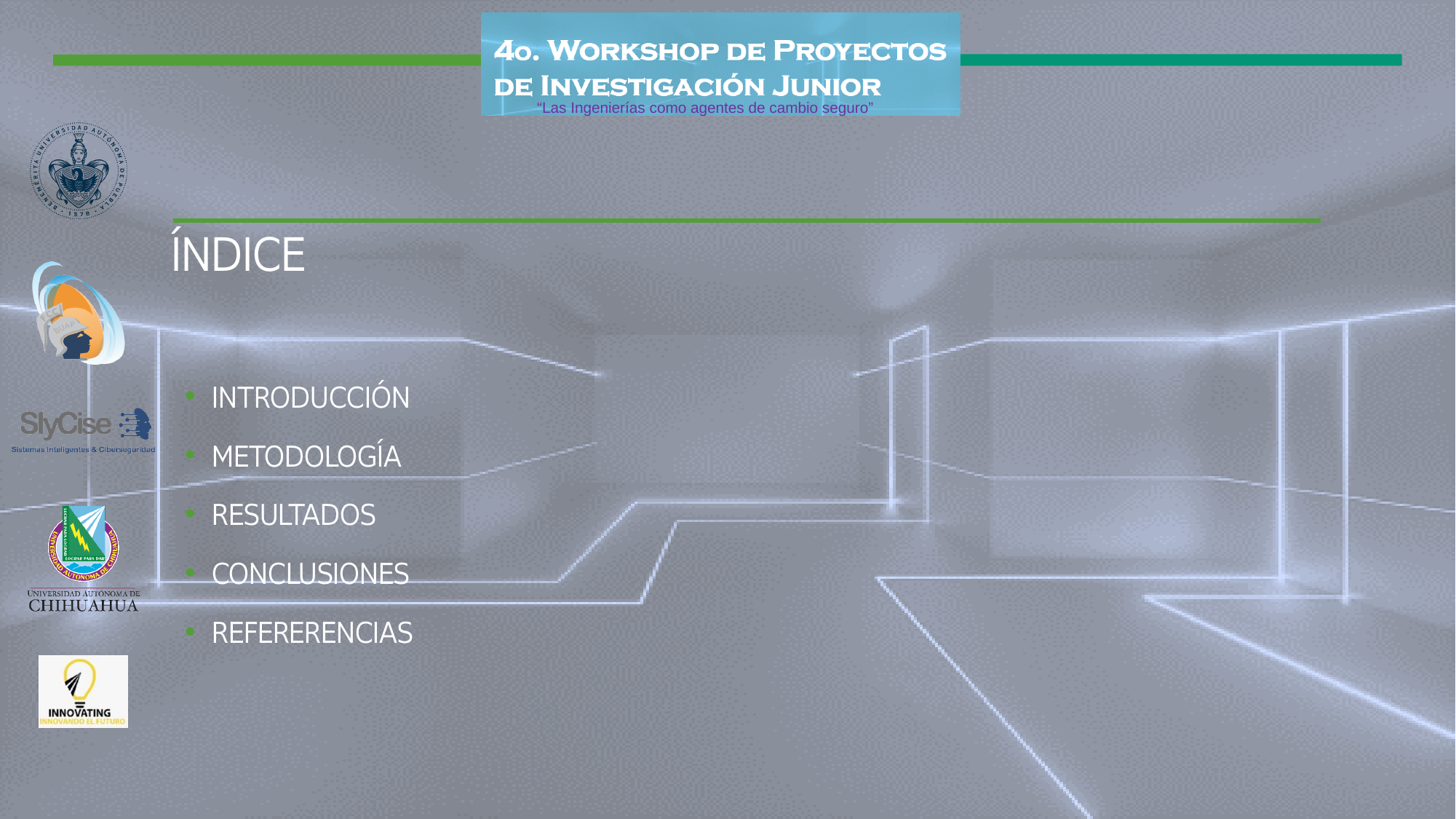

# ÍNDICE
INTRODUCCIÓN
METODOLOGÍA
RESULTADOS
CONCLUSIONES
REFERERENCIAS